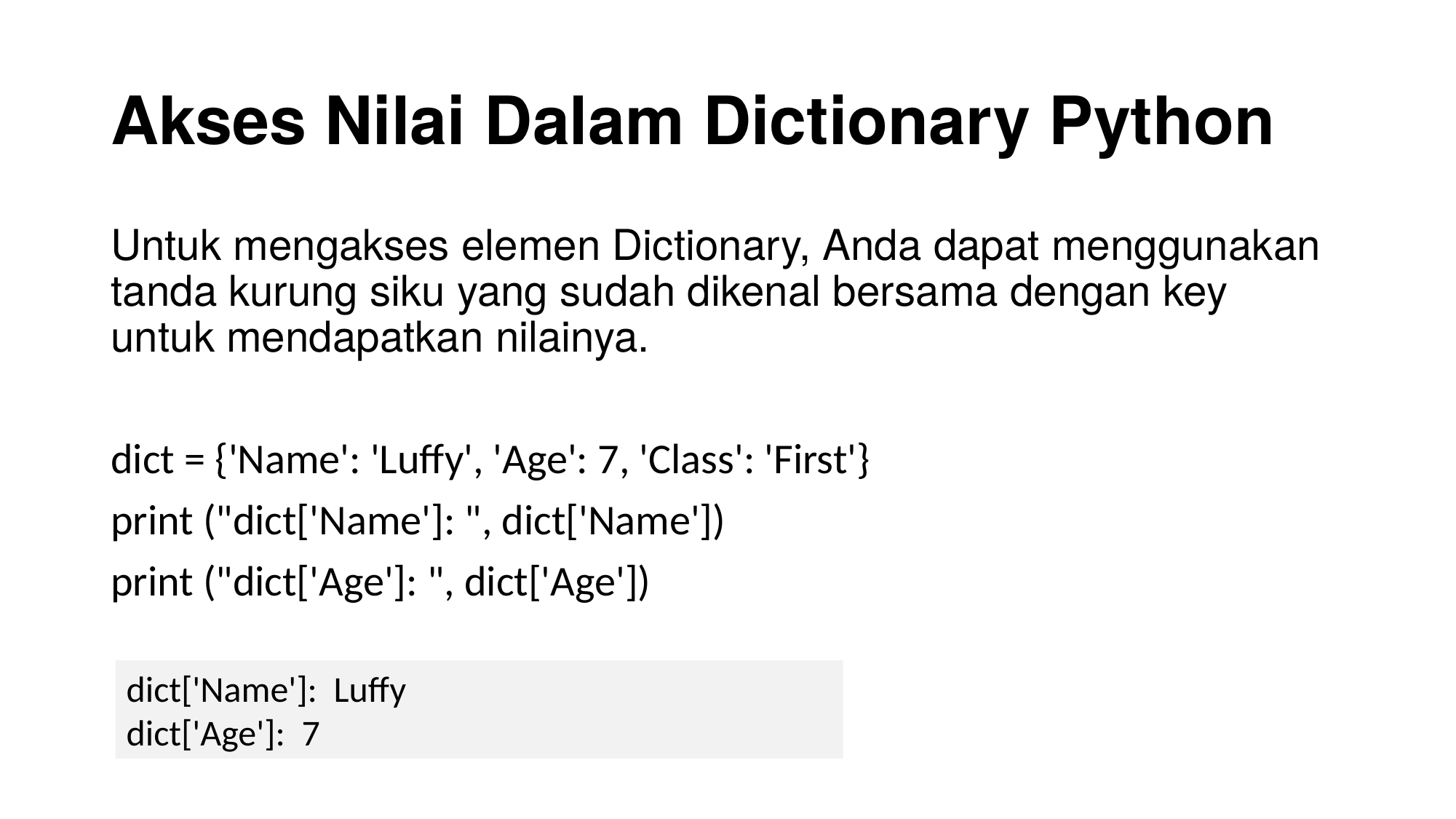

# Akses Nilai Dalam Dictionary Python
Untuk mengakses elemen Dictionary, Anda dapat menggunakan tanda kurung siku yang sudah dikenal bersama dengan key untuk mendapatkan nilainya.

dict = {'Name': 'Luffy', 'Age': 7, 'Class': 'First'}
print ("dict['Name']: ", dict['Name'])
print ("dict['Age']: ", dict['Age'])
dict['Name']:  Luffy
dict['Age']:  7